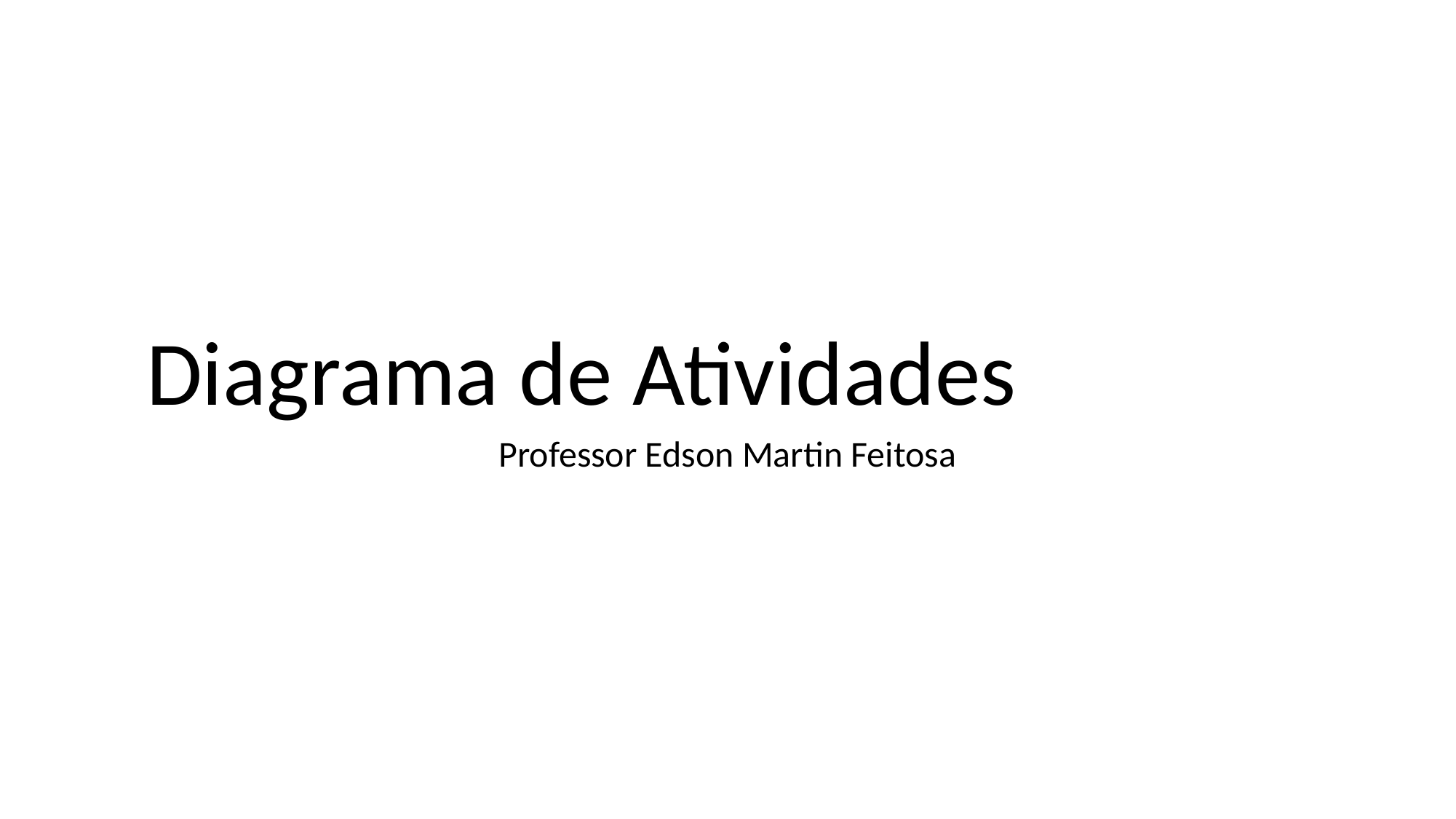

# Diagrama de Atividades
Professor Edson Martin Feitosa